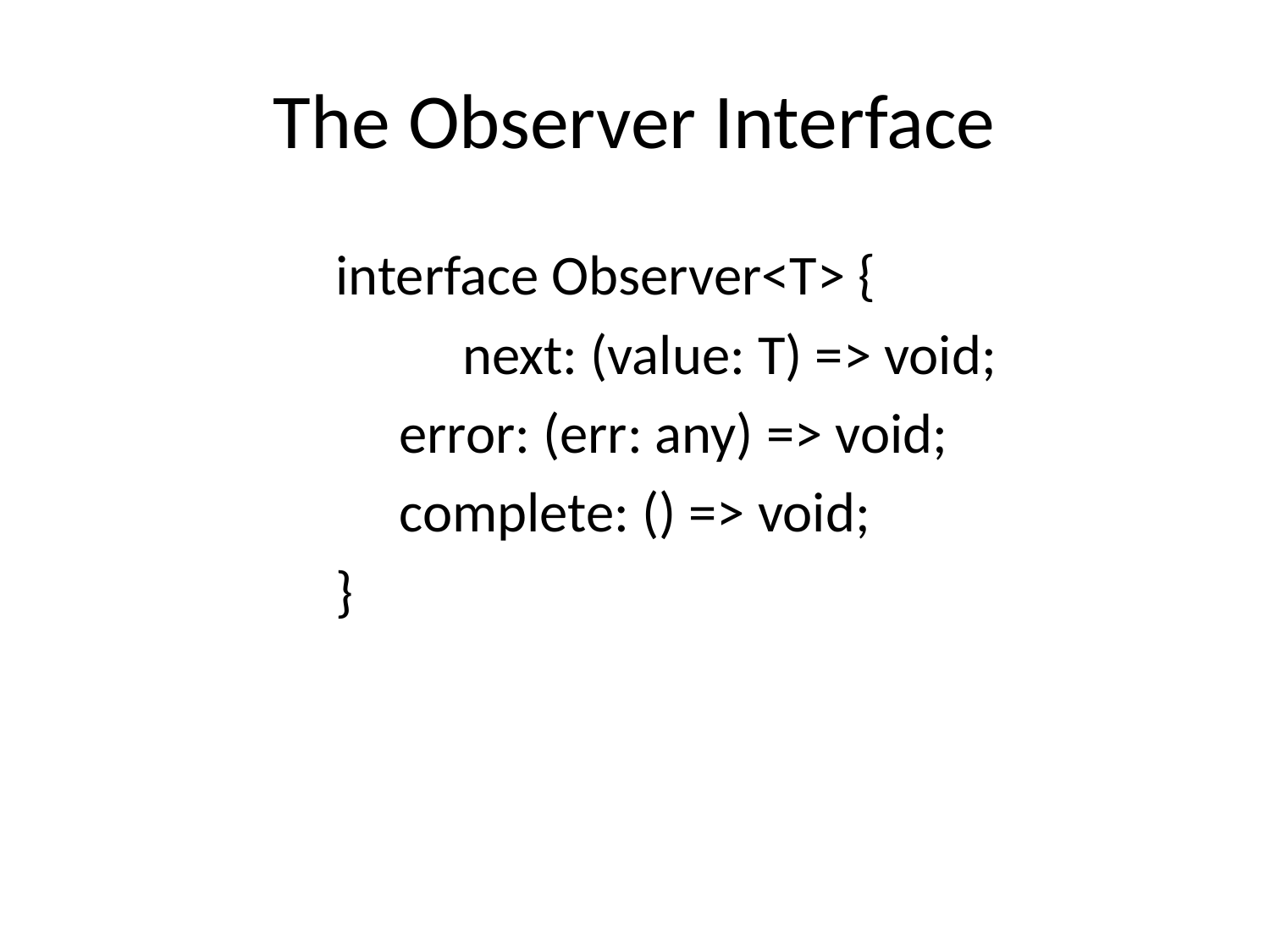

# The Observer Interface
interface Observer<T> {
	next: (value: T) => void;
     error: (err: any) => void;
     complete: () => void;
}